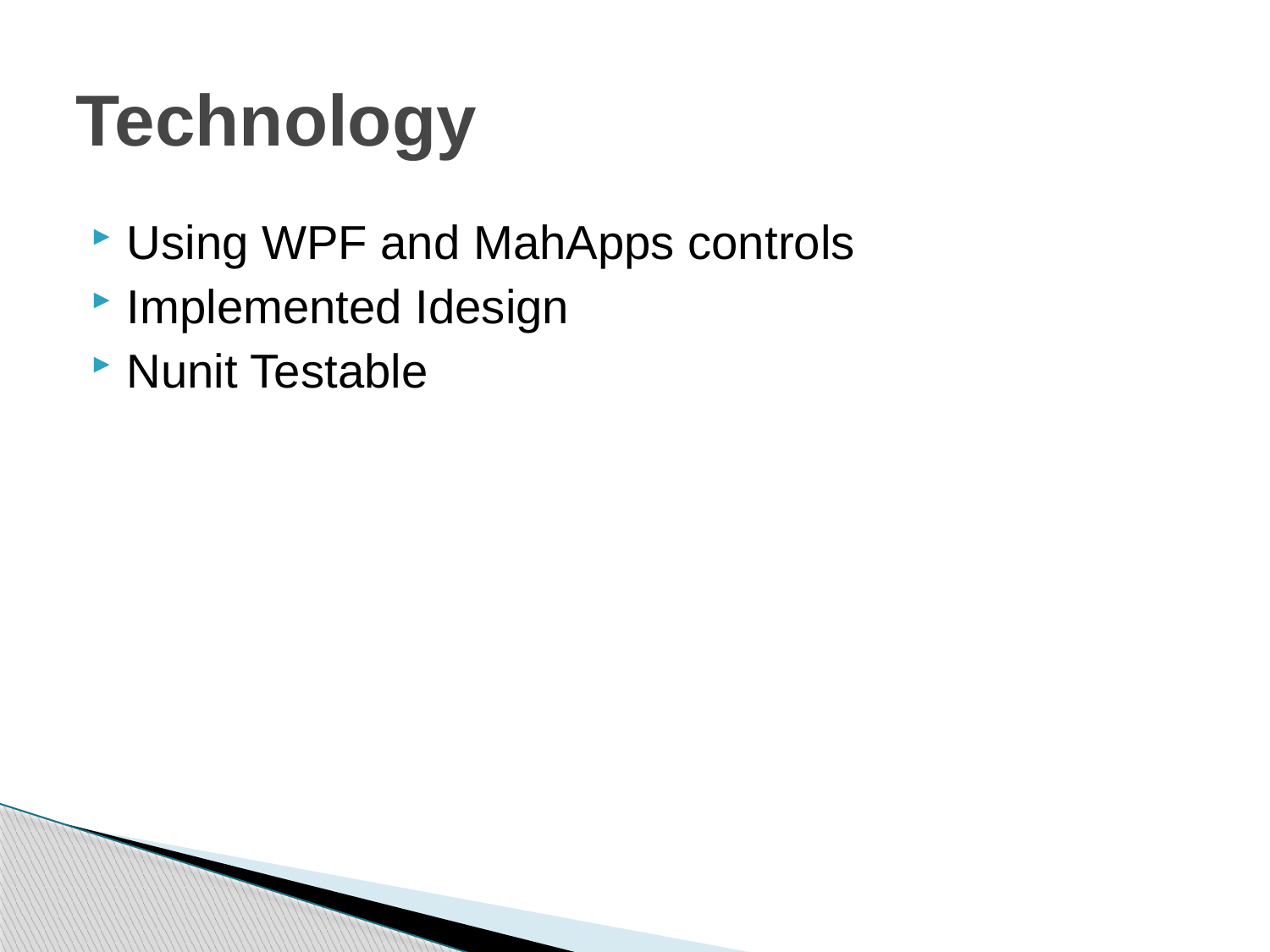

# Technology
Using WPF and MahApps controls
Implemented Idesign
Nunit Testable